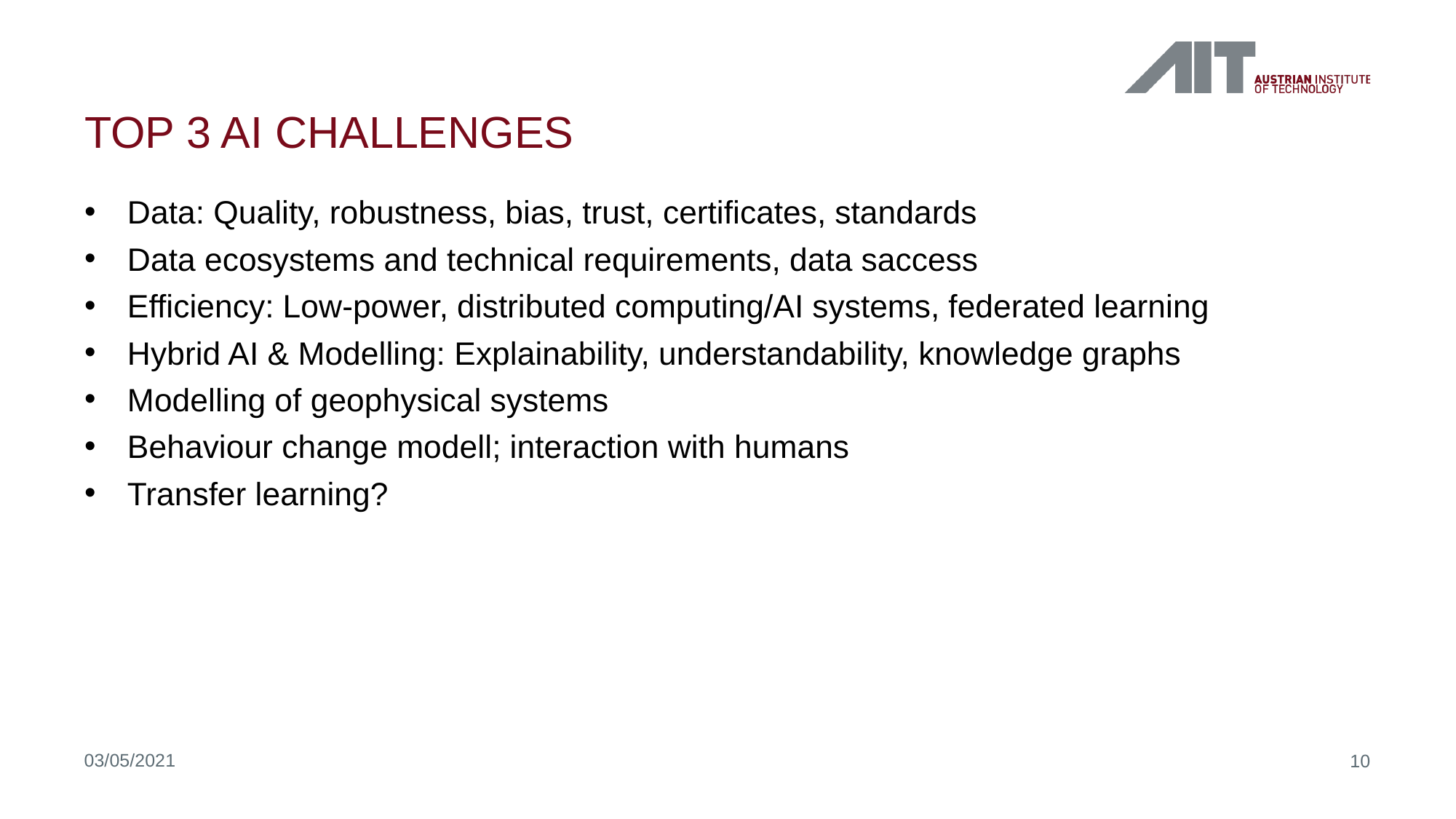

# TOP 3 AI CHallenges
Data: Quality, robustness, bias, trust, certificates, standards
Data ecosystems and technical requirements, data saccess
Efficiency: Low-power, distributed computing/AI systems, federated learning
Hybrid AI & Modelling: Explainability, understandability, knowledge graphs
Modelling of geophysical systems
Behaviour change modell; interaction with humans
Transfer learning?

03/05/2021
10